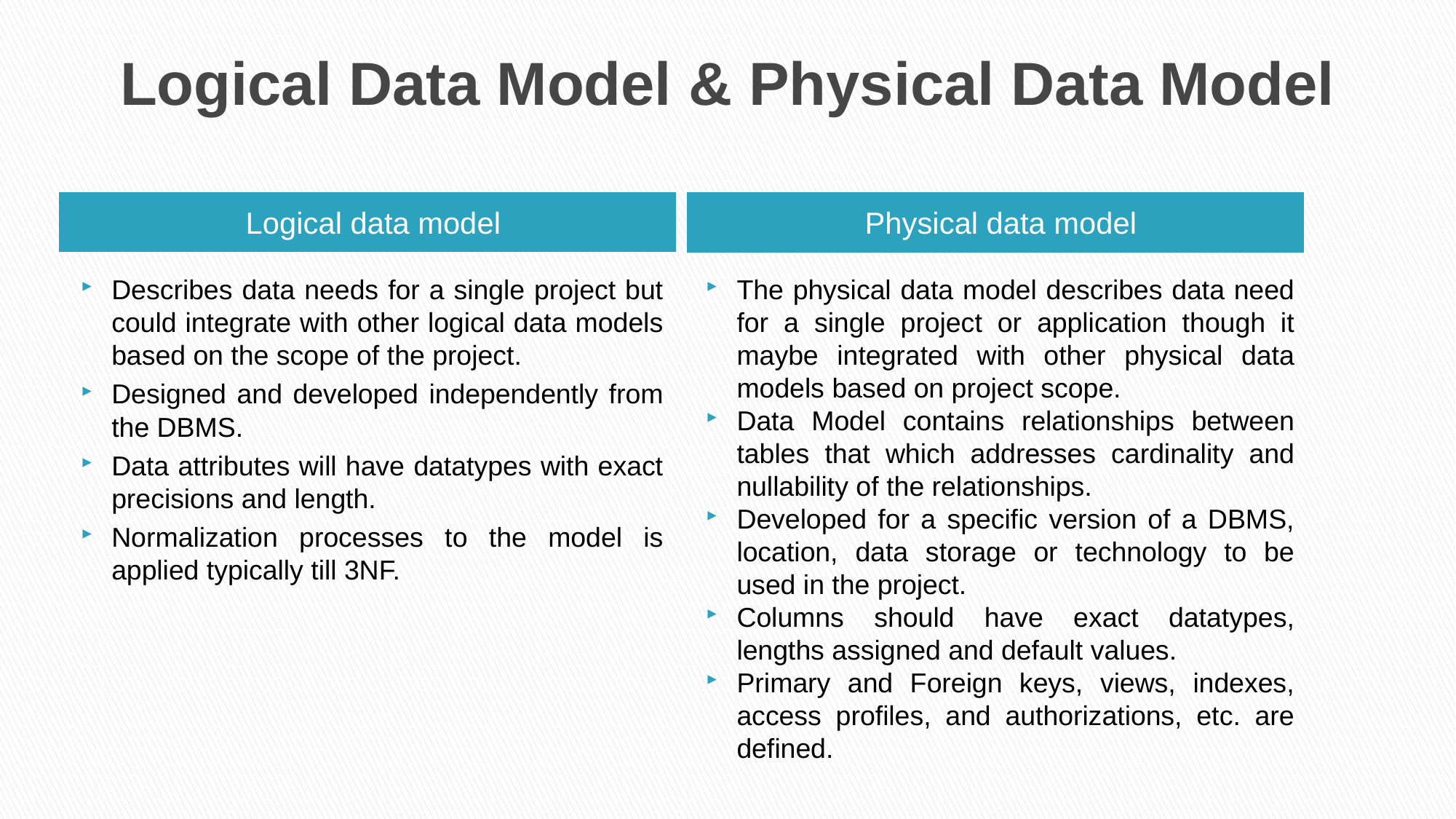

# Logical Data Model & Physical Data Model
Logical data model
Physical data model
Describes data needs for a single project but could integrate with other logical data models based on the scope of the project.
Designed and developed independently from the DBMS.
Data attributes will have datatypes with exact precisions and length.
Normalization processes to the model is applied typically till 3NF.

The physical data model describes data need for a single project or application though it maybe integrated with other physical data models based on project scope.
Data Model contains relationships between tables that which addresses cardinality and nullability of the relationships.
Developed for a specific version of a DBMS, location, data storage or technology to be used in the project.
Columns should have exact datatypes, lengths assigned and default values.
Primary and Foreign keys, views, indexes, access profiles, and authorizations, etc. are defined.